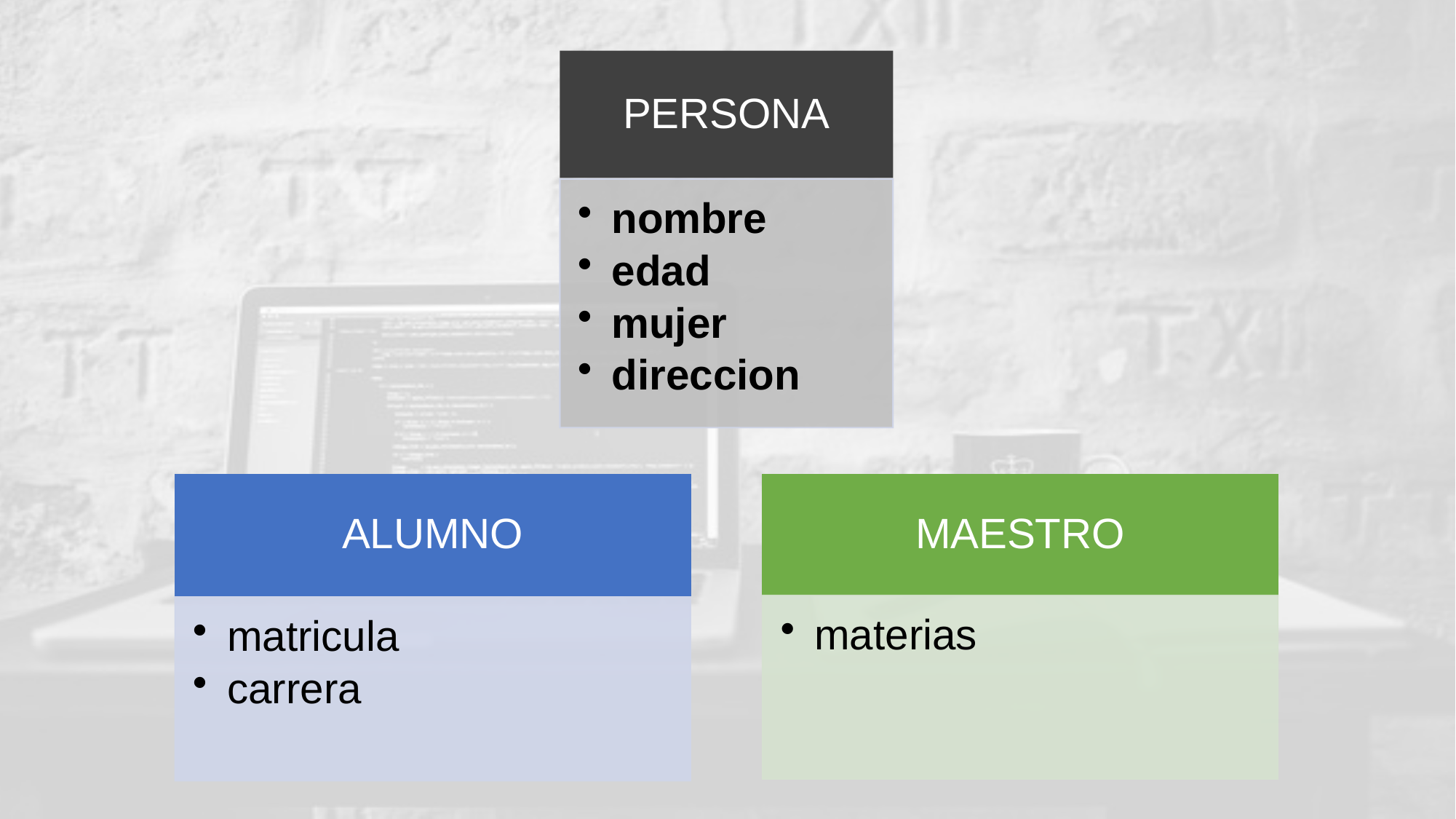

PERSONA
nombre
edad
mujer
direccion
ALUMNO
matricula
carrera
MAESTRO
materias